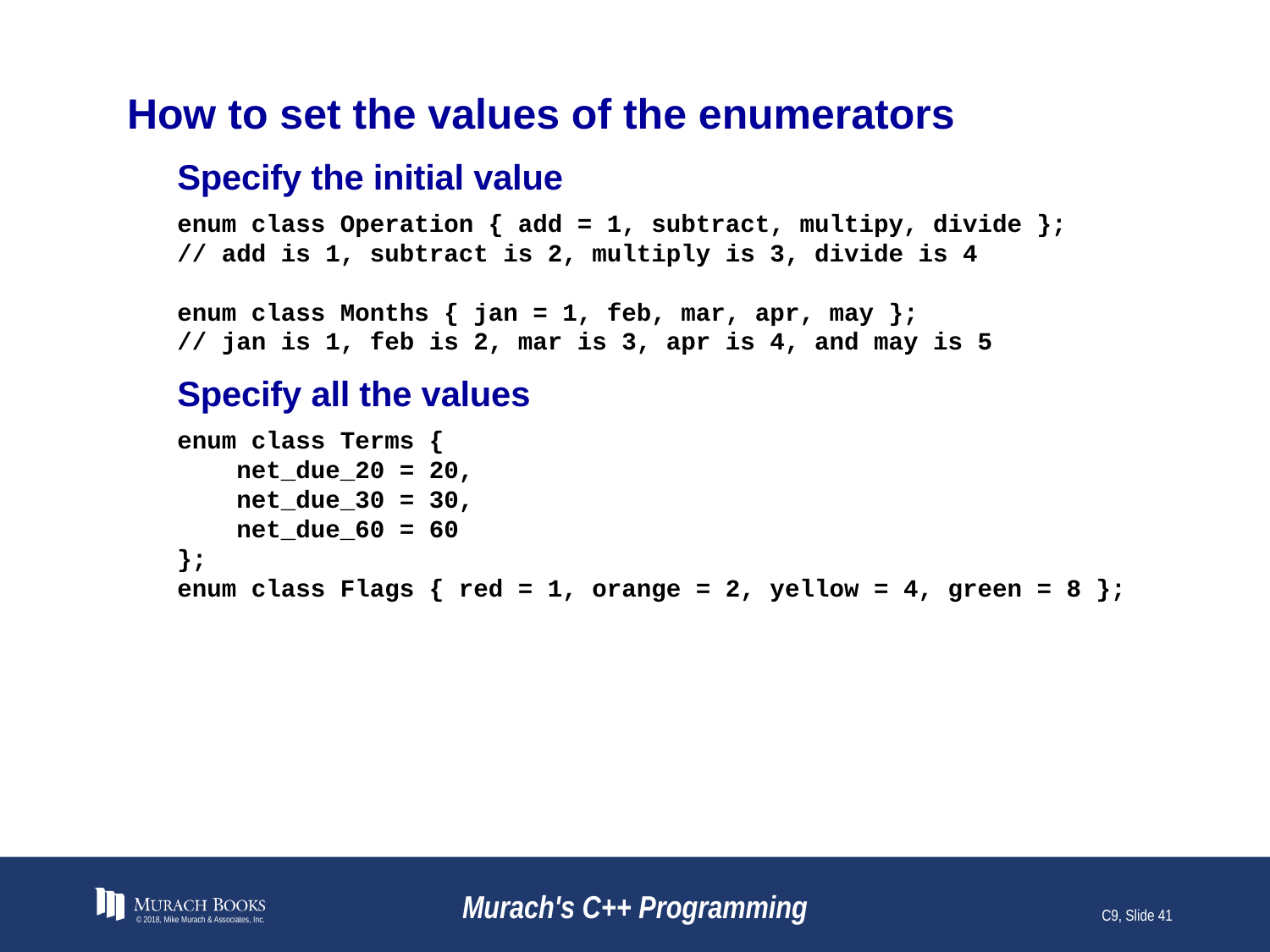

# How to set the values of the enumerators
Specify the initial value
enum class Operation { add = 1, subtract, multipy, divide };
// add is 1, subtract is 2, multiply is 3, divide is 4

enum class Months { jan = 1, feb, mar, apr, may };
// jan is 1, feb is 2, mar is 3, apr is 4, and may is 5
Specify all the values
enum class Terms {
    net_due_20 = 20,
    net_due_30 = 30,
    net_due_60 = 60
};
enum class Flags { red = 1, orange = 2, yellow = 4, green = 8 };

© 2018, Mike Murach & Associates, Inc.
Murach's C++ Programming

C9, Slide 41